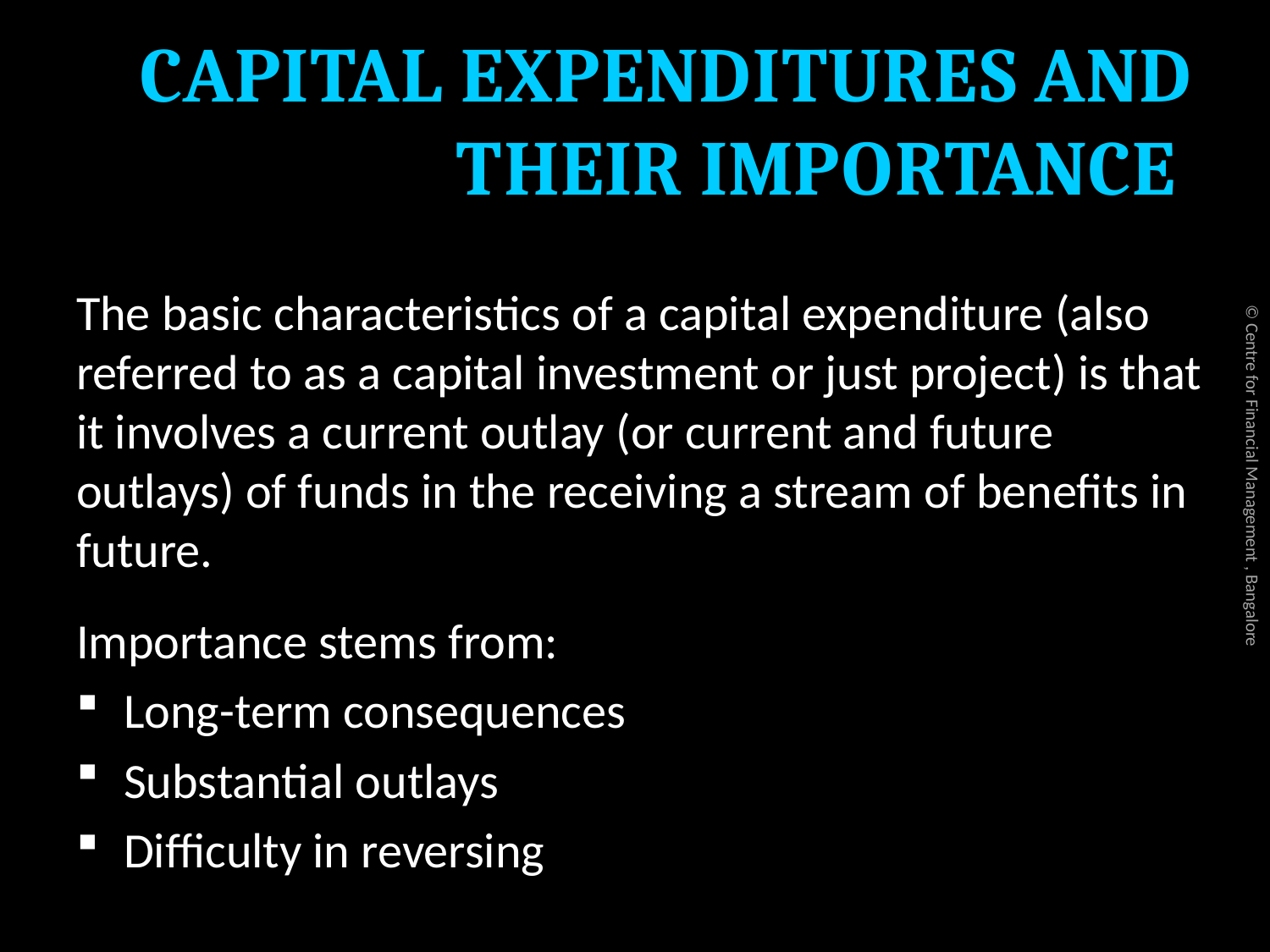

# CAPITAL EXPENDITURES AND THEIR IMPORTANCE
The basic characteristics of a capital expenditure (also referred to as a capital investment or just project) is that it involves a current outlay (or current and future outlays) of funds in the receiving a stream of benefits in future.
Importance stems from:
Long-term consequences
Substantial outlays
Difficulty in reversing